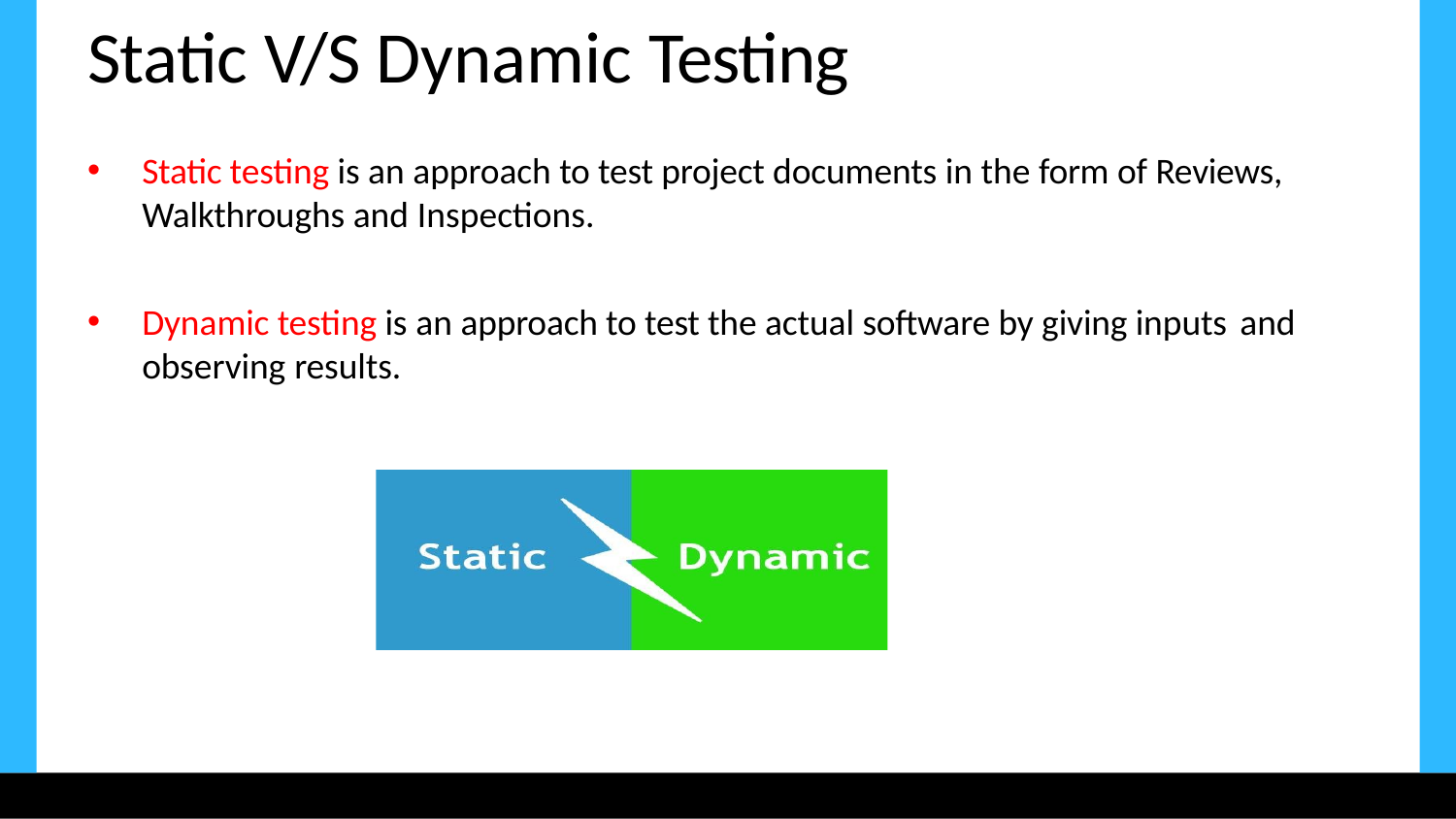

# Static V/S Dynamic Testing
Static testing is an approach to test project documents in the form of Reviews,  Walkthroughs and Inspections.

Dynamic testing is an approach to test the actual software by giving inputs and
observing results.